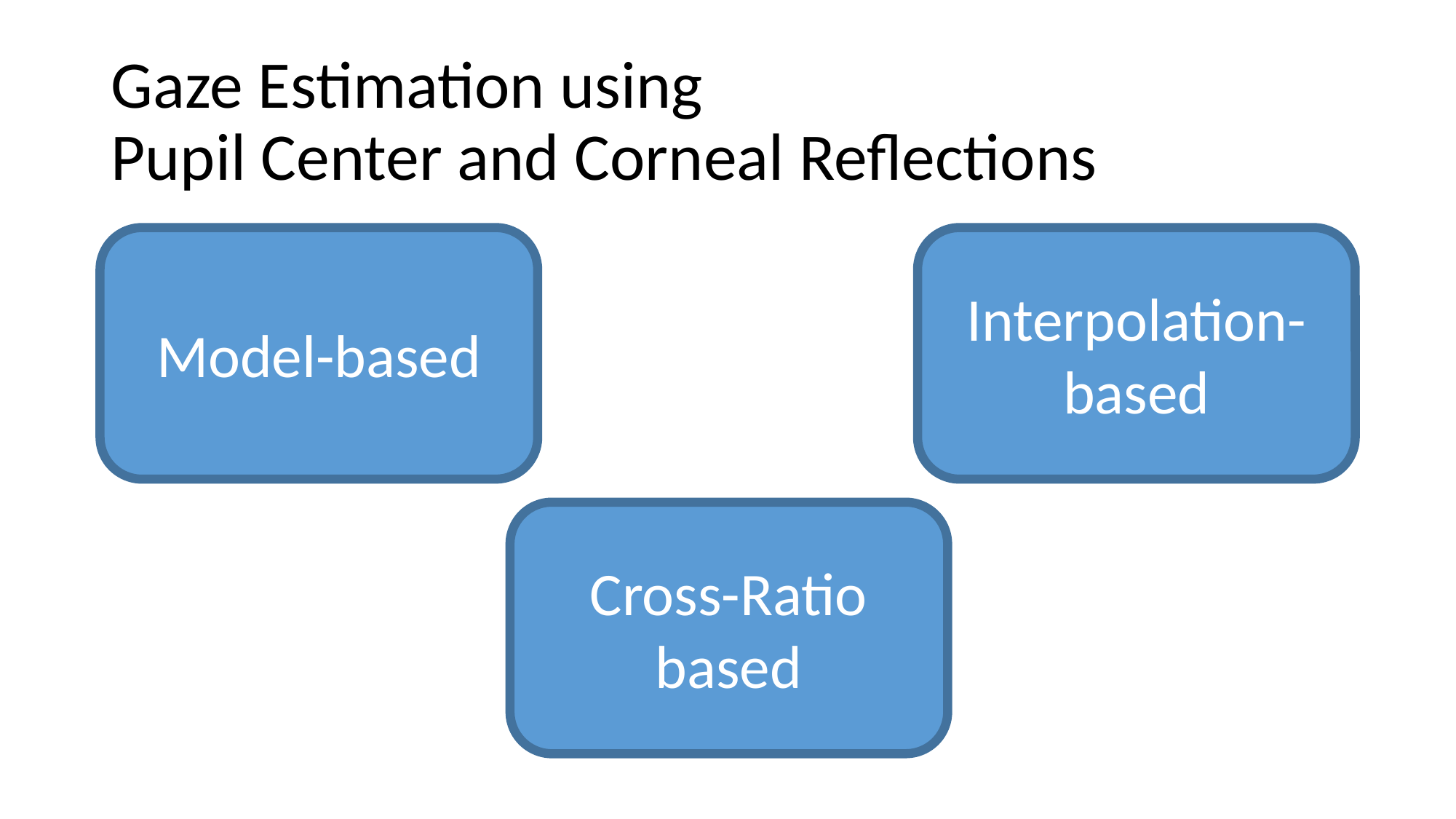

# Gaze Estimation using Pupil Center and Corneal Reflections

Model-based
Interpolation-based
Cross-Ratio based